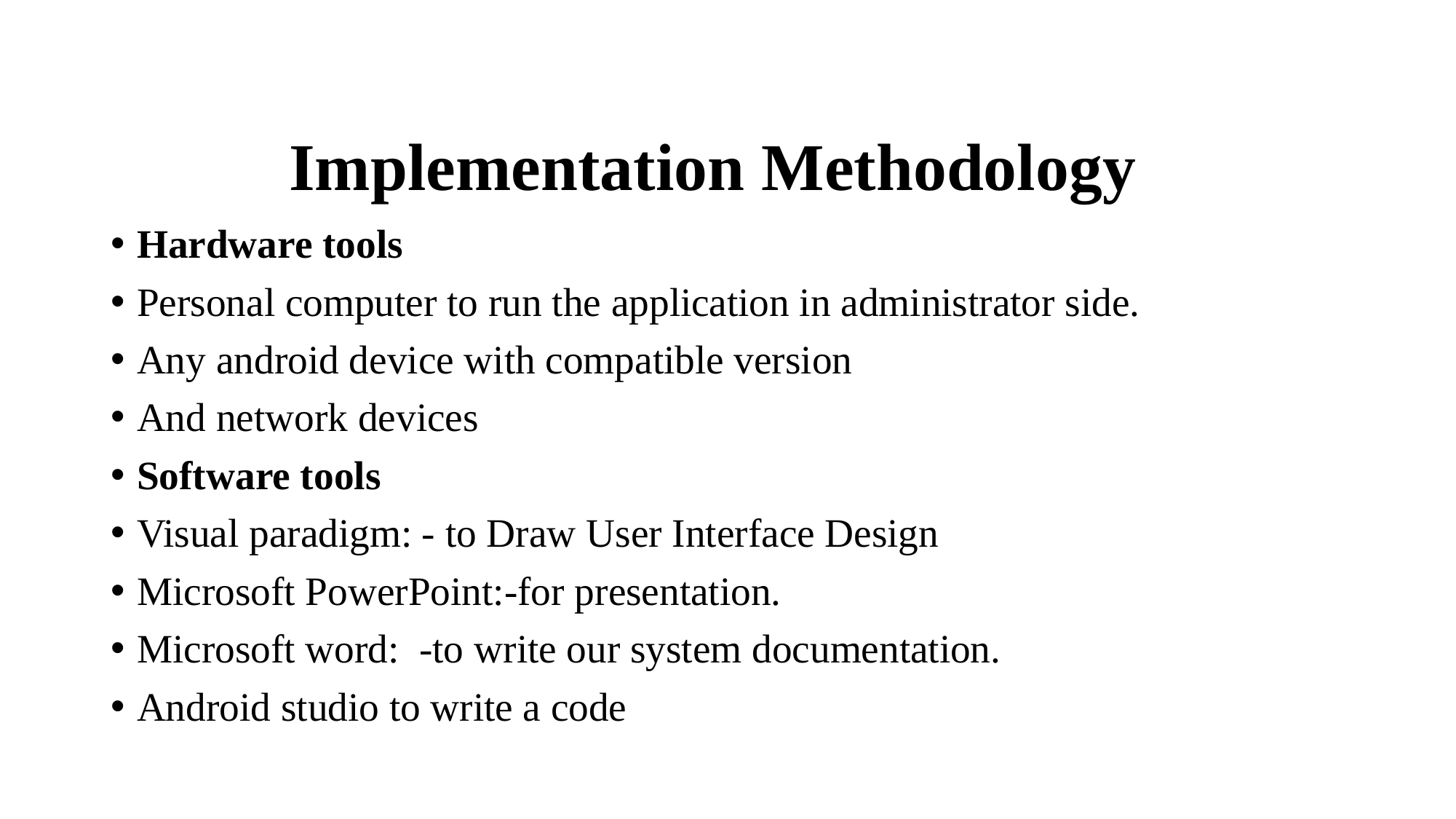

# Implementation Methodology
Hardware tools
Personal computer to run the application in administrator side.
Any android device with compatible version
And network devices
Software tools
Visual paradigm: - to Draw User Interface Design
Microsoft PowerPoint:-for presentation.
Microsoft word:  -to write our system documentation.
Android studio to write a code